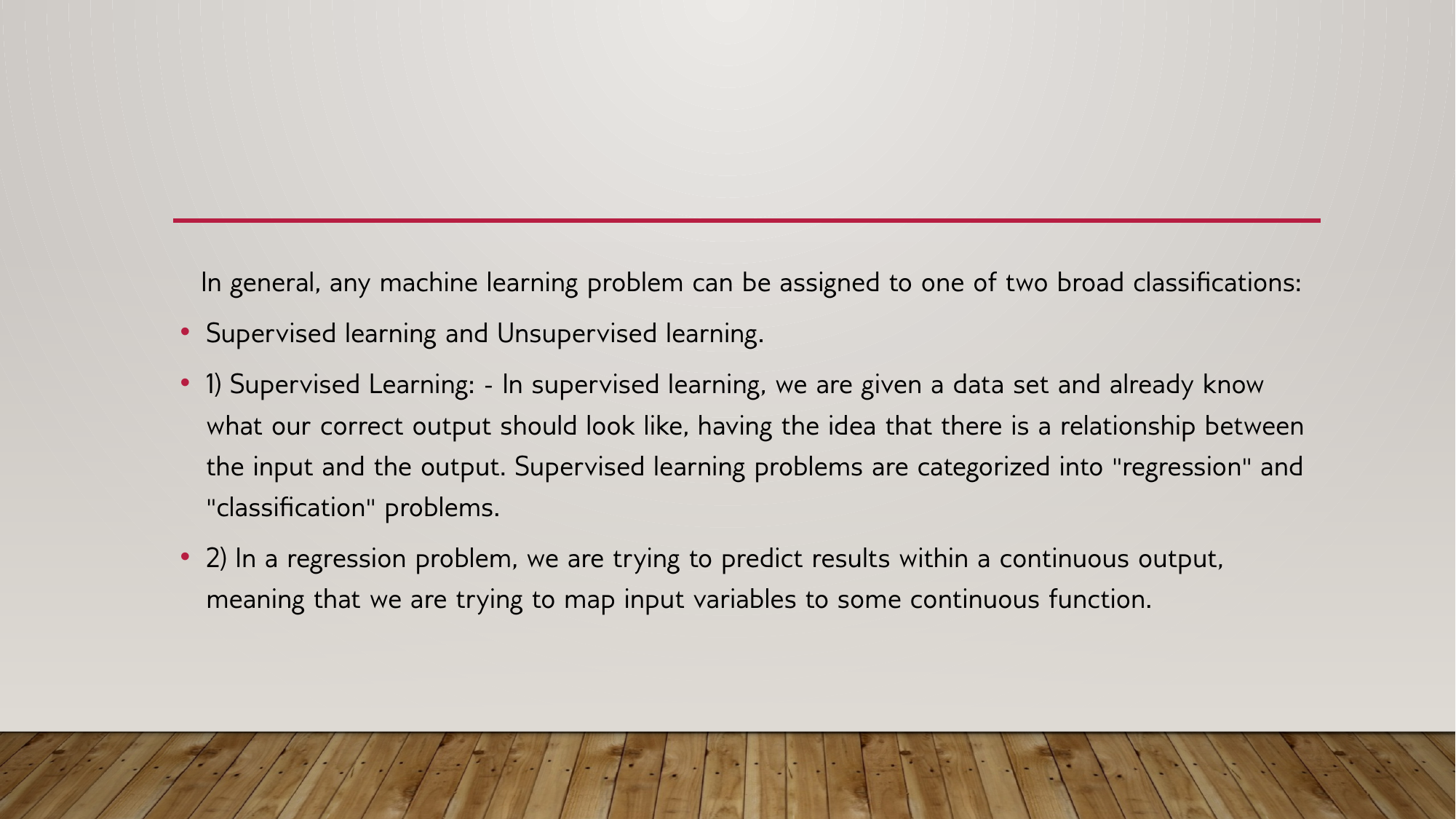

﻿    In general, any machine learning problem can be assigned to one of two broad classifications:
Supervised learning and Unsupervised learning.
1) Supervised Learning: - In supervised learning, we are given a data set and already know what our correct output should look like, having the idea that there is a relationship between the input and the output. Supervised learning problems are categorized into "regression" and "classification" problems.
2) In a regression problem, we are trying to predict results within a continuous output, meaning that we are trying to map input variables to some continuous function.